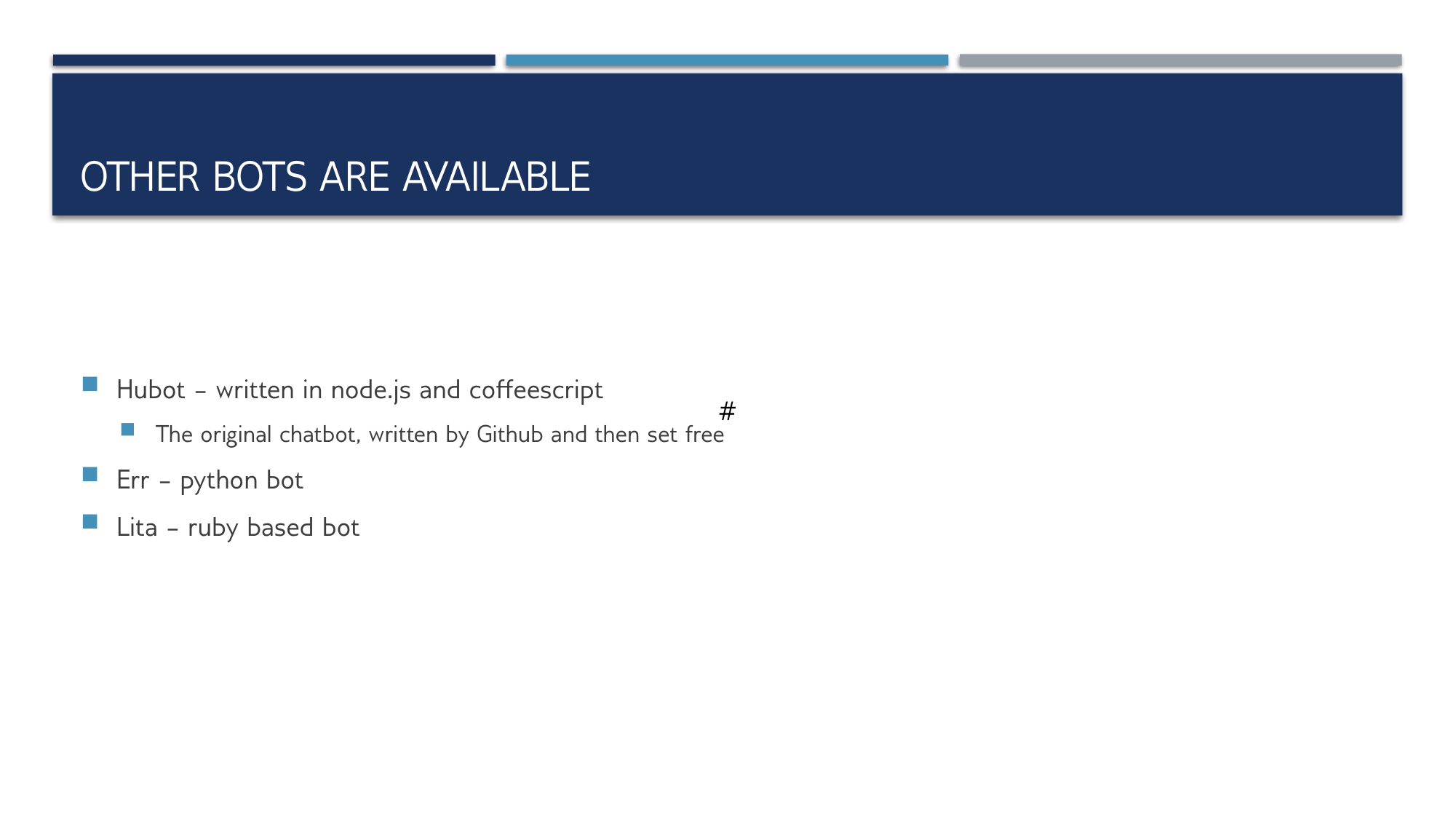

# Other bots are available
Hubot – written in node.js and coffeescript
The original chatbot, written by Github and then set free
Err – python bot
Lita – ruby based bot

#